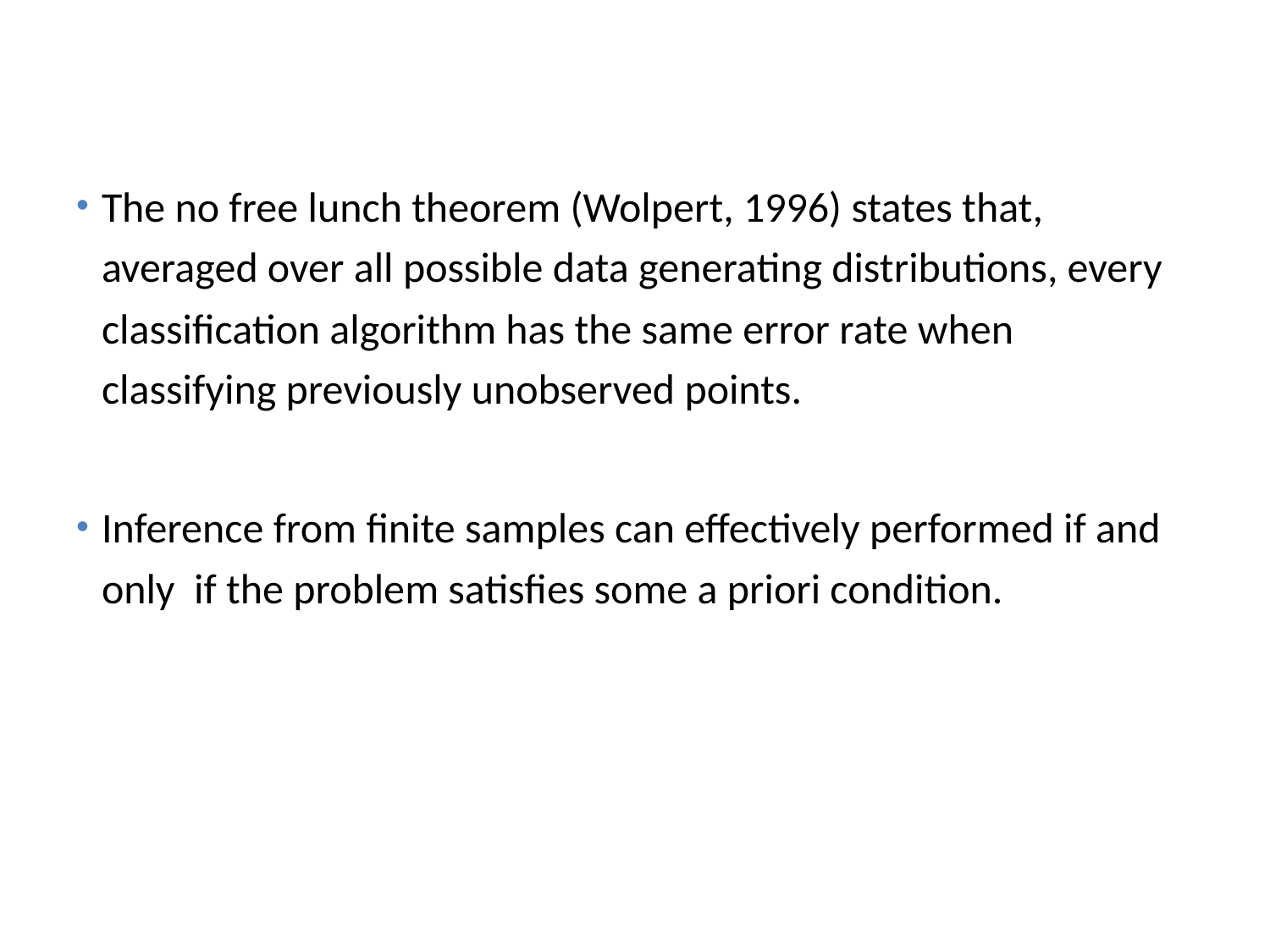

# The No Free Lunch Theorem
The no free lunch theorem (Wolpert, 1996) states that, averaged over all possible data generating distributions, every classiﬁcation algorithm has the same error rate when classifying previously unobserved points.

Inference from finite samples can effectively performed if and only  if the problem satisfies some a priori condition.